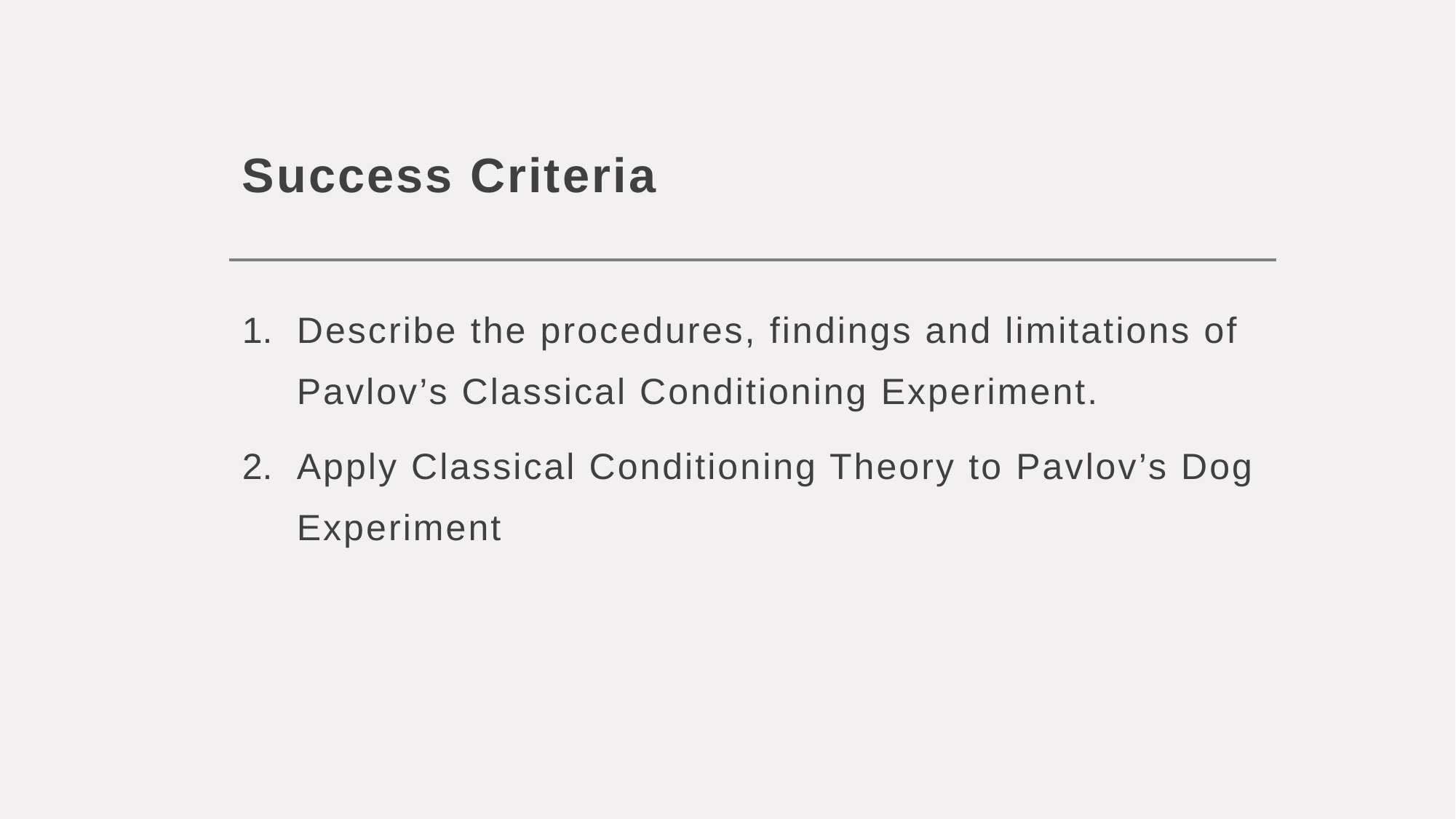

# Success Criteria
Describe the procedures, findings and limitations of Pavlov’s Classical Conditioning Experiment.
Apply Classical Conditioning Theory to Pavlov’s Dog Experiment